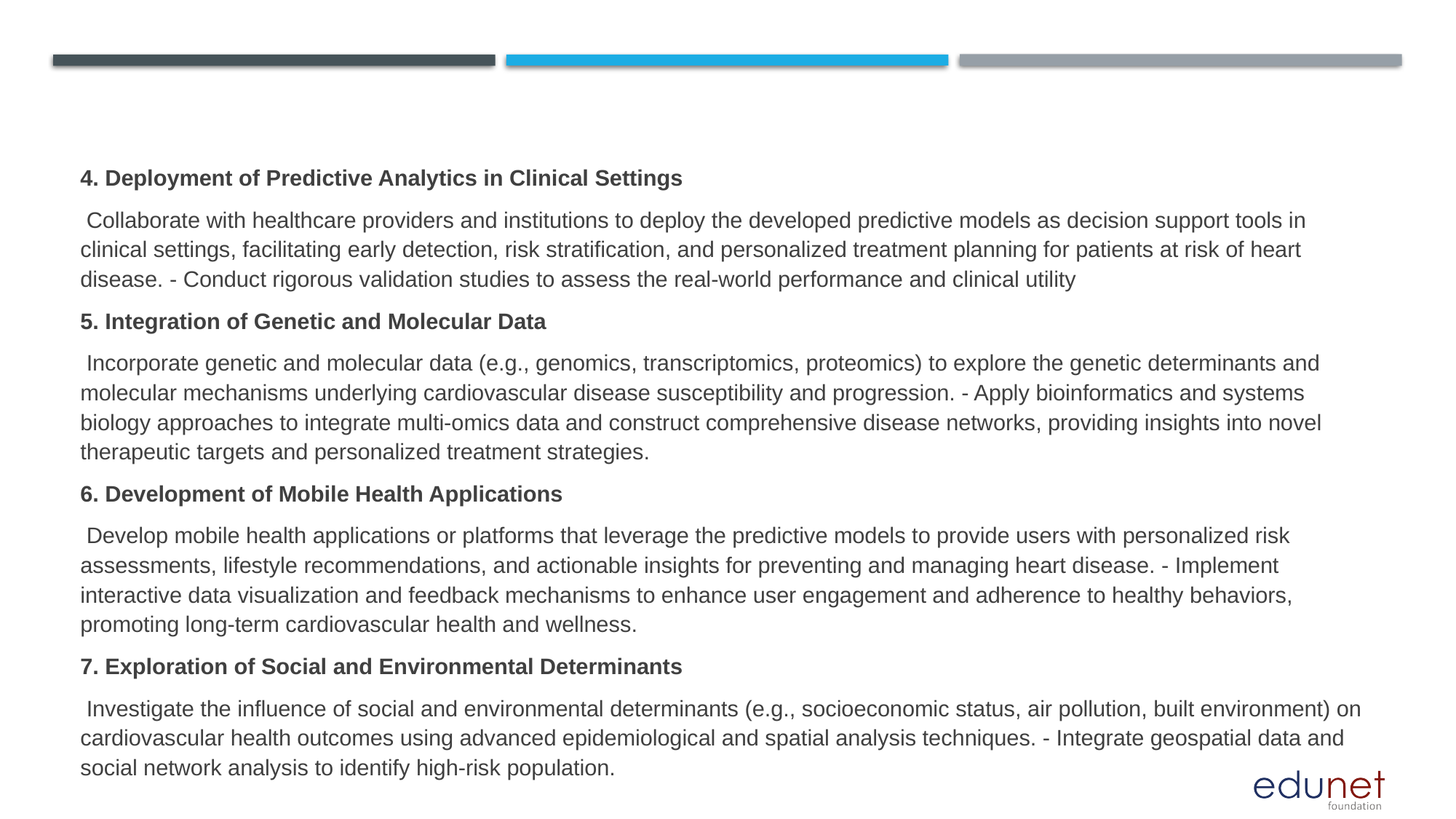

#
4. Deployment of Predictive Analytics in Clinical Settings
 Collaborate with healthcare providers and institutions to deploy the developed predictive models as decision support tools in clinical settings, facilitating early detection, risk stratification, and personalized treatment planning for patients at risk of heart disease. - Conduct rigorous validation studies to assess the real-world performance and clinical utility
5. Integration of Genetic and Molecular Data
 Incorporate genetic and molecular data (e.g., genomics, transcriptomics, proteomics) to explore the genetic determinants and molecular mechanisms underlying cardiovascular disease susceptibility and progression. - Apply bioinformatics and systems biology approaches to integrate multi-omics data and construct comprehensive disease networks, providing insights into novel therapeutic targets and personalized treatment strategies.
6. Development of Mobile Health Applications
 Develop mobile health applications or platforms that leverage the predictive models to provide users with personalized risk assessments, lifestyle recommendations, and actionable insights for preventing and managing heart disease. - Implement interactive data visualization and feedback mechanisms to enhance user engagement and adherence to healthy behaviors, promoting long-term cardiovascular health and wellness.
7. Exploration of Social and Environmental Determinants
 Investigate the influence of social and environmental determinants (e.g., socioeconomic status, air pollution, built environment) on cardiovascular health outcomes using advanced epidemiological and spatial analysis techniques. - Integrate geospatial data and social network analysis to identify high-risk population.